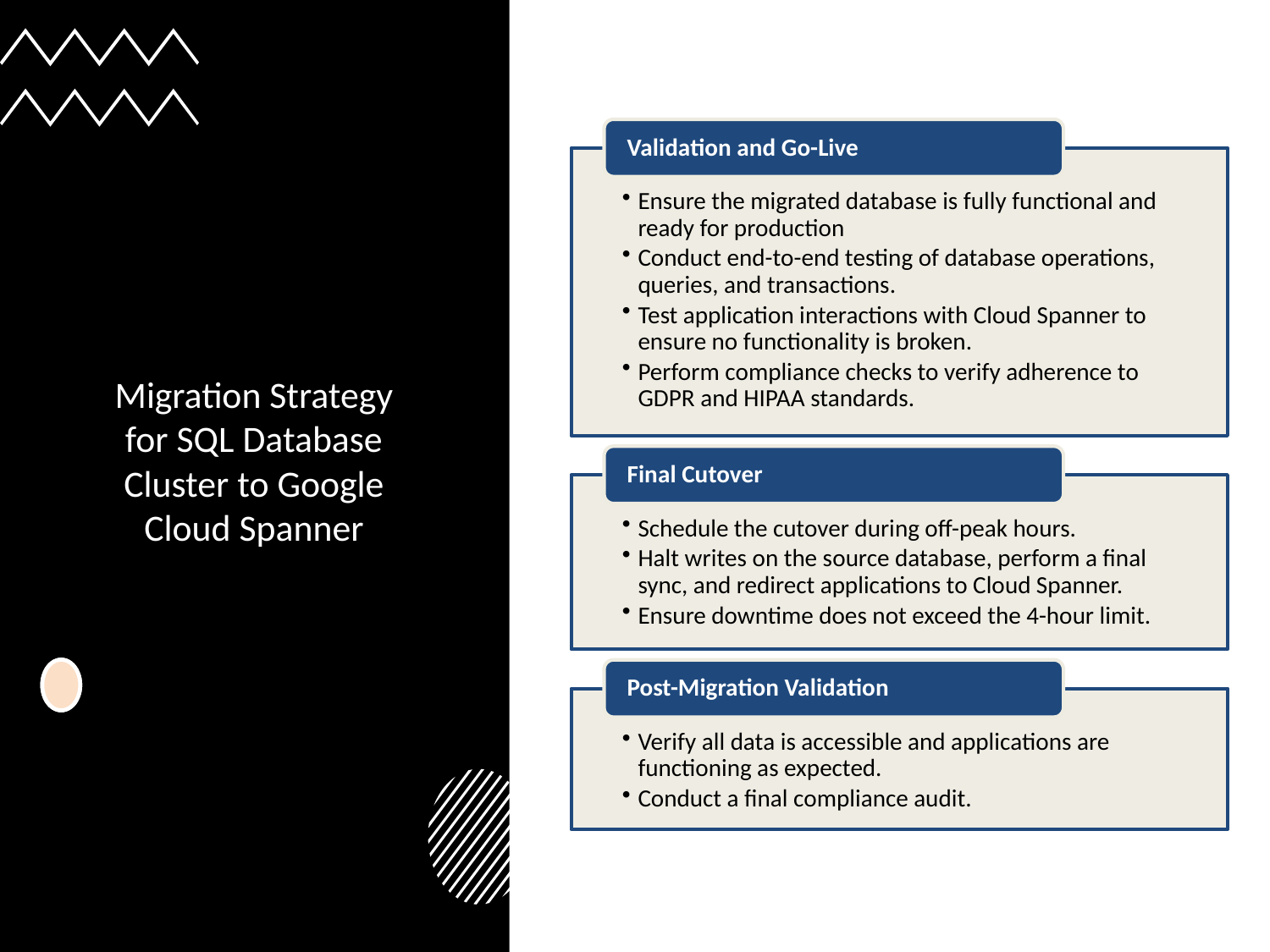

Ensure the migrated database is fully functional and ready for production
Conduct end-to-end testing of database operations, queries, and transactions.
Test application interactions with Cloud Spanner to ensure no functionality is broken.
Perform compliance checks to verify adherence to GDPR and HIPAA standards.
Validation and Go-Live
Schedule the cutover during off-peak hours.
Halt writes on the source database, perform a final sync, and redirect applications to Cloud Spanner.
Ensure downtime does not exceed the 4-hour limit.
Final Cutover
Verify all data is accessible and applications are functioning as expected.
Conduct a final compliance audit.
Post-Migration Validation
# Migration Strategy for SQL Database Cluster to Google Cloud Spanner